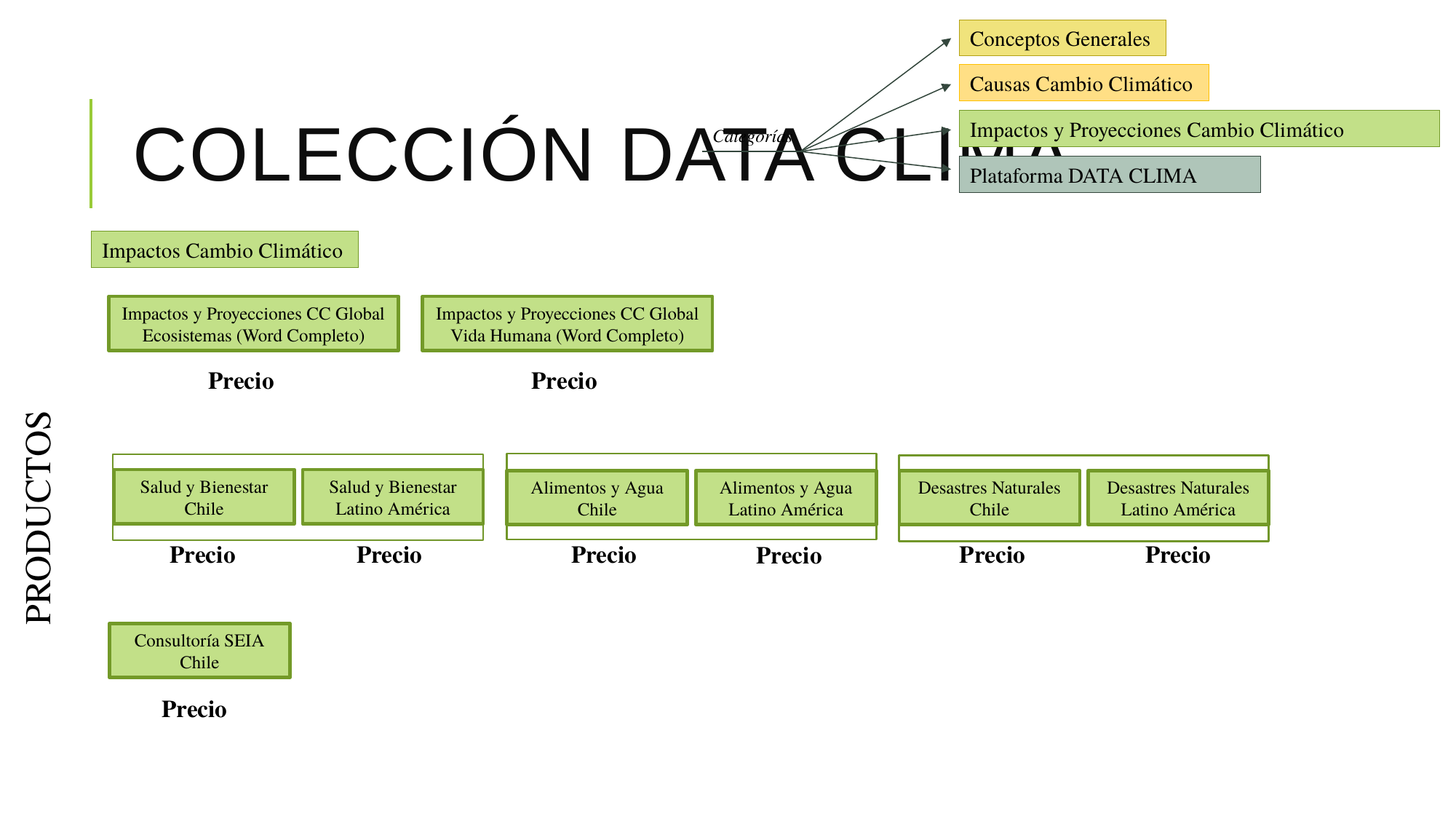

Conceptos Generales
Causas Cambio Climático
# Colección DATA clima
Impactos y Proyecciones Cambio Climático
Categorías
Plataforma DATA CLIMA
Impactos Cambio Climático
Impactos y Proyecciones CC Global
Vida Humana (Word Completo)
Impactos y Proyecciones CC Global
Ecosistemas (Word Completo)
Precio
Precio
PRODUCTOS

Salud y Bienestar Latino América
Salud y Bienestar Chile
Desastres Naturales Latino América
Alimentos y Agua Latino América
Desastres Naturales Chile
Alimentos y Agua Chile
Precio
Precio
Precio
Precio
Precio
Precio
Consultoría SEIA Chile
Precio